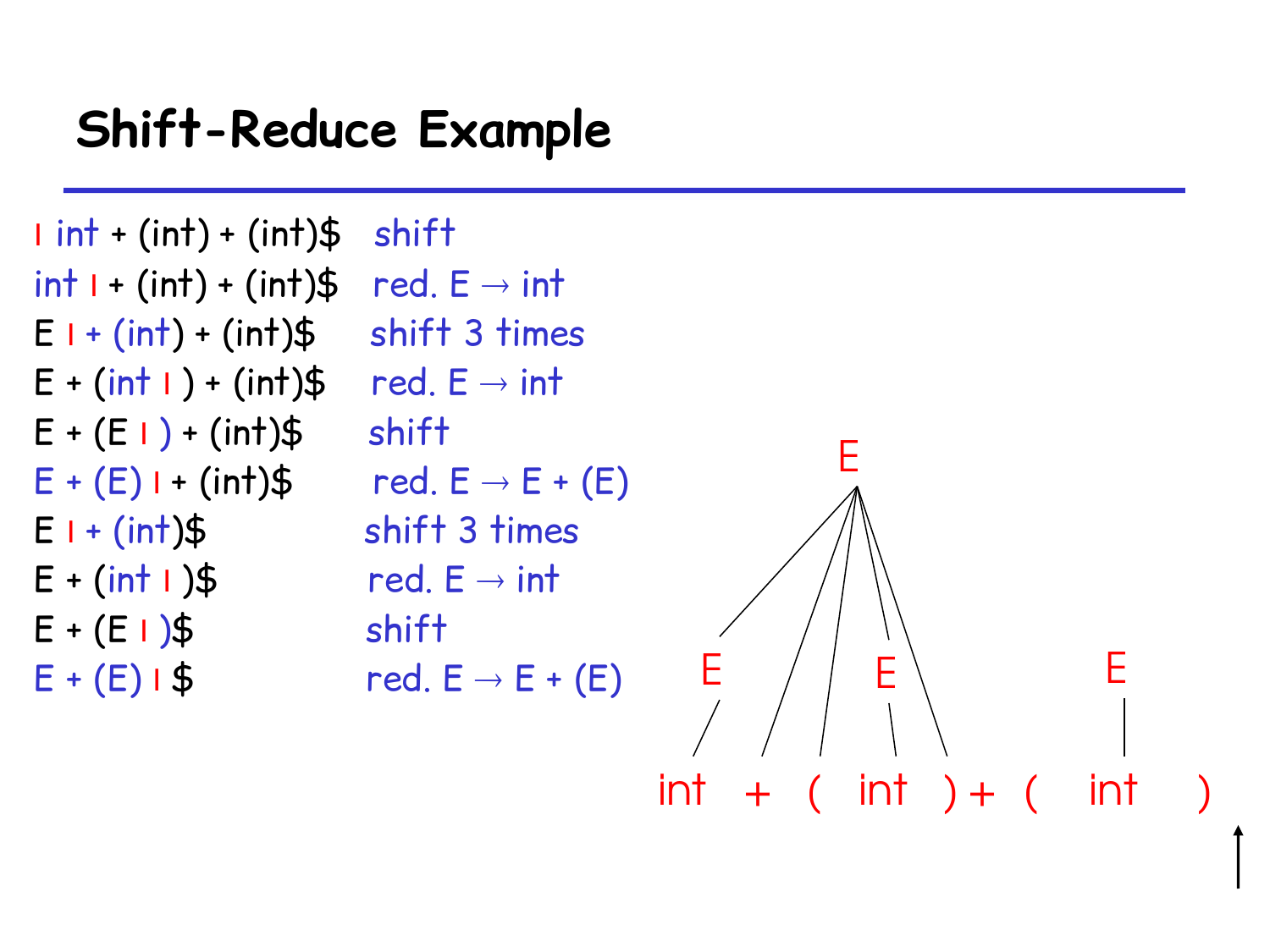

# Shift-Reduce Example

I int + (int) + (int)$   shift
int I + (int) + (int)$   red. E → int
E I + (int) + (int)$     shift 3 times
E + (int I ) + (int)$    red. E → int
E + (E I ) + (int)$      shift
E + (E) I + (int)$        red. E → E + (E)
E I + (int)$                shift 3 times
E + (int I )$              red. E → int
E + (E I )$                shift
E + (E) I $                red. E → E + (E)
E
E
E
E
int
+
(
int
)
+
(
int
)

74